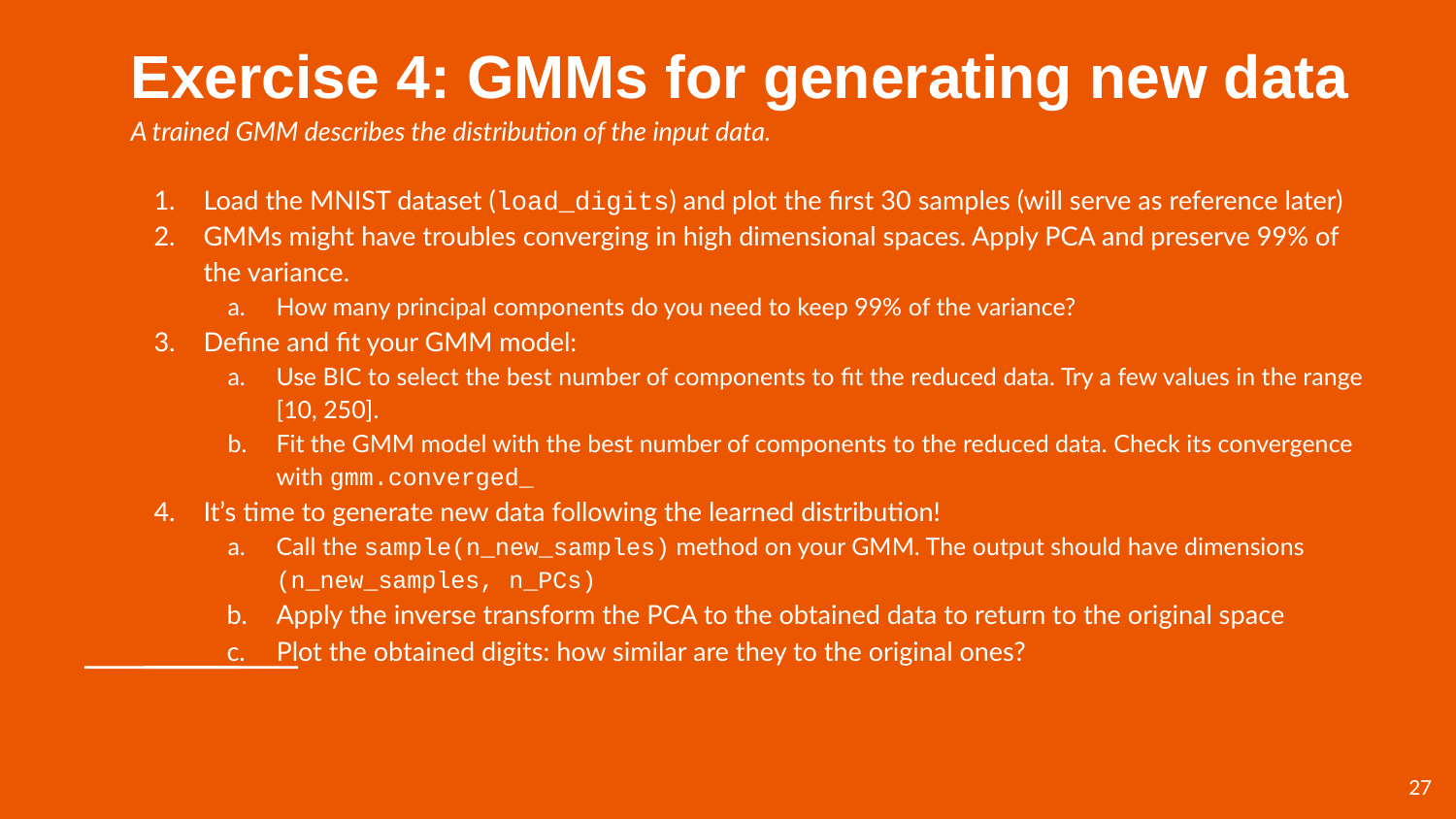

# Exercise 4: GMMs for generating new data
A trained GMM describes the distribution of the input data.
Load the MNIST dataset (load_digits) and plot the first 30 samples (will serve as reference later)
GMMs might have troubles converging in high dimensional spaces. Apply PCA and preserve 99% of the variance.
How many principal components do you need to keep 99% of the variance?
Define and fit your GMM model:
Use BIC to select the best number of components to fit the reduced data. Try a few values in the range [10, 250].
Fit the GMM model with the best number of components to the reduced data. Check its convergence with gmm.converged_
It’s time to generate new data following the learned distribution!
Call the sample(n_new_samples) method on your GMM. The output should have dimensions (n_new_samples, n_PCs)
Apply the inverse transform the PCA to the obtained data to return to the original space
Plot the obtained digits: how similar are they to the original ones?

27